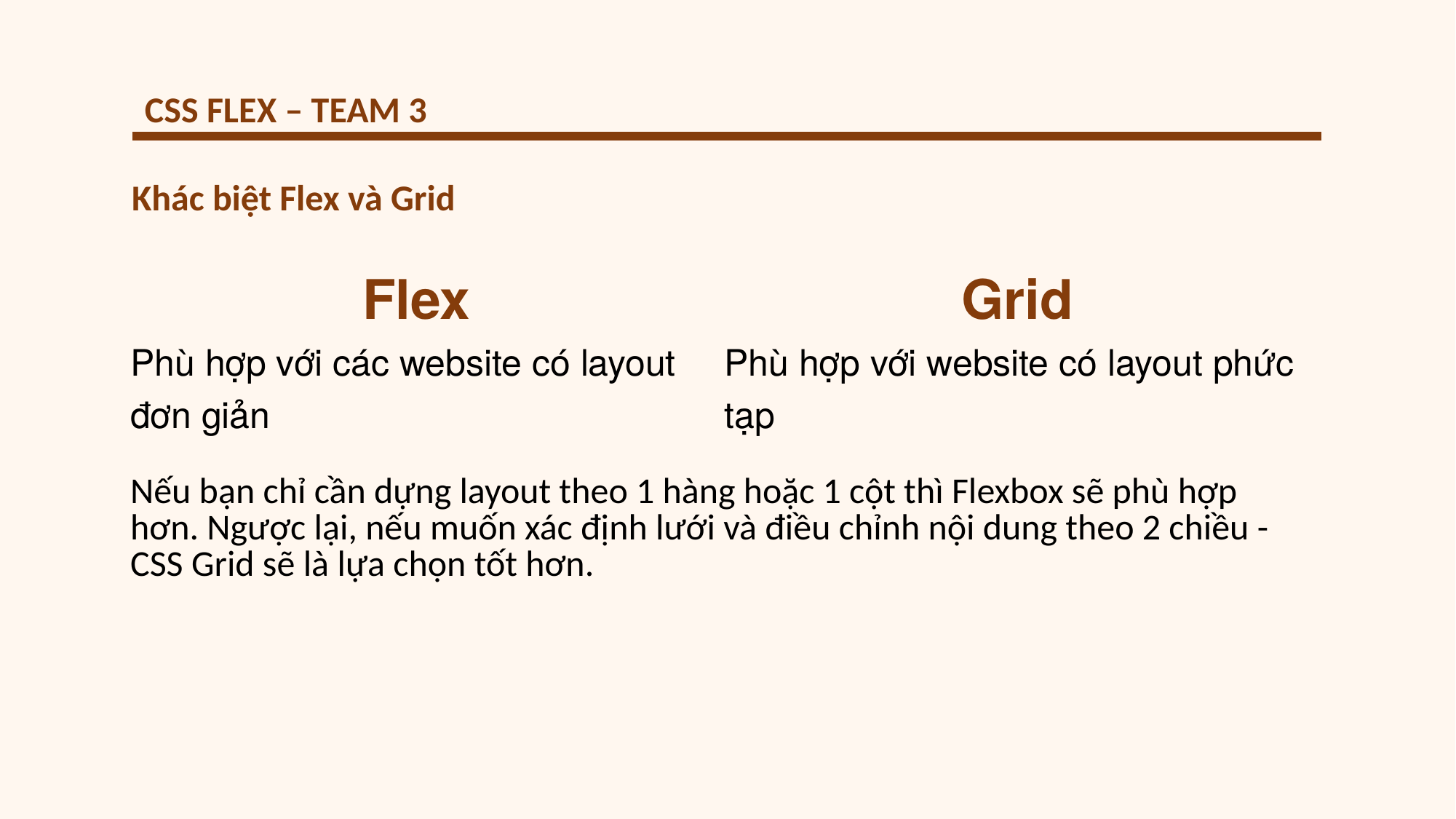

CSS FLEX – TEAM 3
Khác biệt Flex và Grid
| Flex | Grid |
| --- | --- |
| Phù hợp với các website có layout đơn giản | Phù hợp với website có layout phức tạp |
| Nếu bạn chỉ cần dựng layout theo 1 hàng hoặc 1 cột thì Flexbox sẽ phù hợp hơn. Ngược lại, nếu muốn xác định lưới và điều chỉnh nội dung theo 2 chiều - CSS Grid sẽ là lựa chọn tốt hơn. |  |